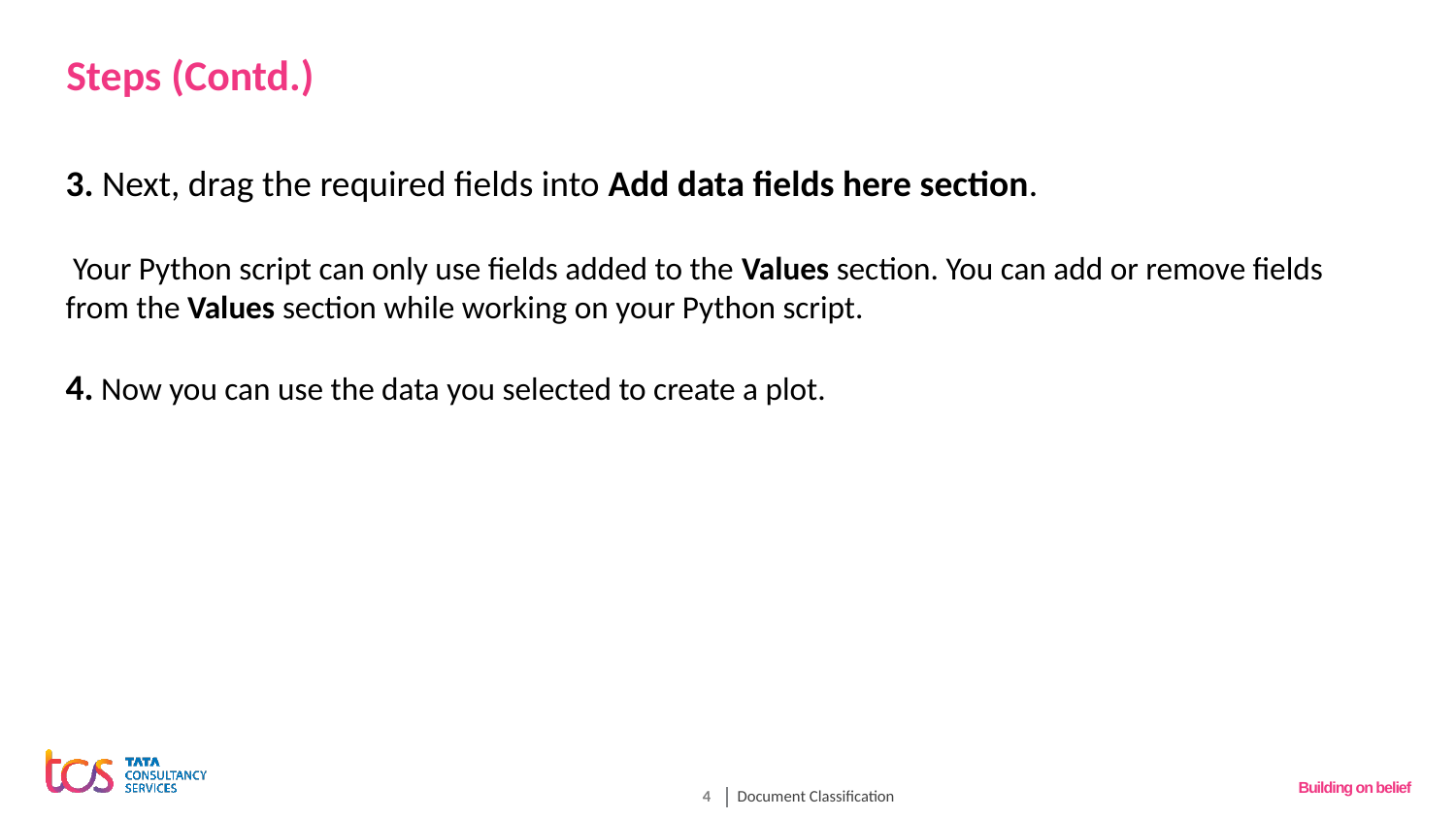

# Steps (Contd.)
3. Next, drag the required fields into Add data fields here section.

 Your Python script can only use fields added to the Values section. You can add or remove fields from the Values section while working on your Python script.

4. Now you can use the data you selected to create a plot.